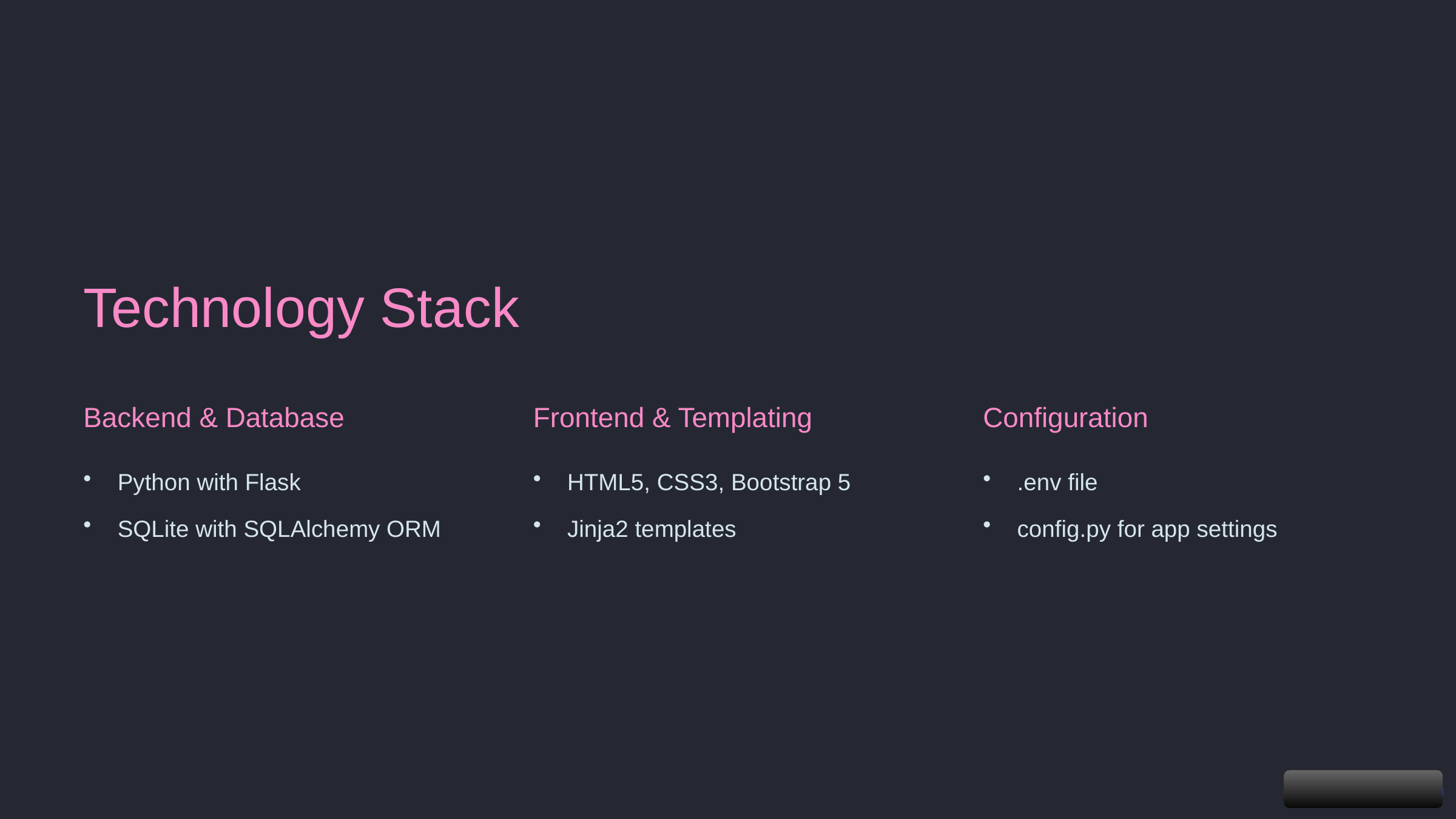

Technology Stack
Backend & Database
Frontend & Templating
Configuration
Python with Flask
HTML5, CSS3, Bootstrap 5
.env file
SQLite with SQLAlchemy ORM
Jinja2 templates
config.py for app settings